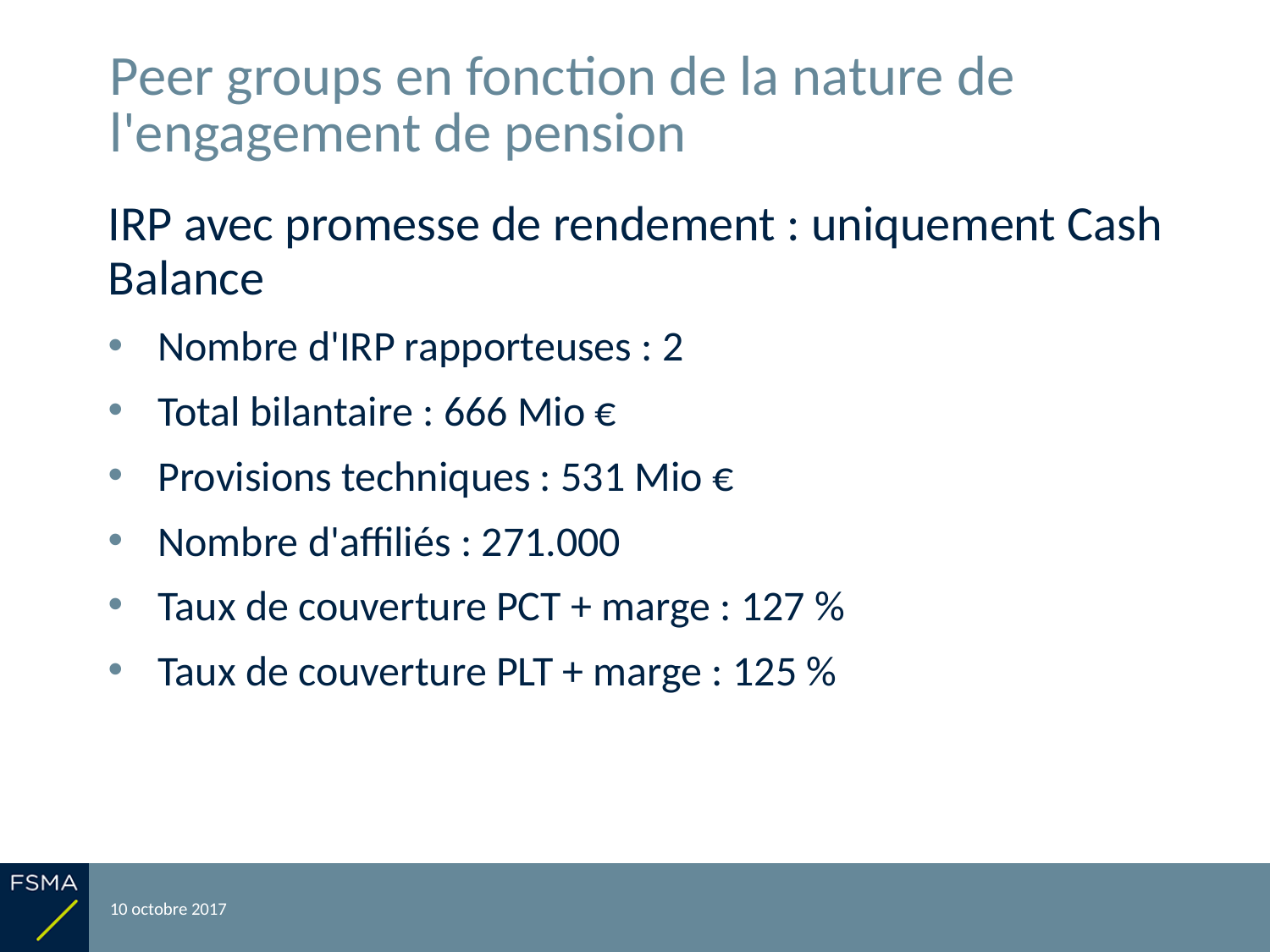

# Peer groups en fonction de la nature de l'engagement de pension
IRP avec promesse de rendement : uniquement Cash Balance
Nombre d'IRP rapporteuses : 2
Total bilantaire : 666 Mio €
Provisions techniques : 531 Mio €
Nombre d'affiliés : 271.000
Taux de couverture PCT + marge : 127 %
Taux de couverture PLT + marge : 125 %
10 octobre 2017
Reporting relatif à l'exercice 2016
35